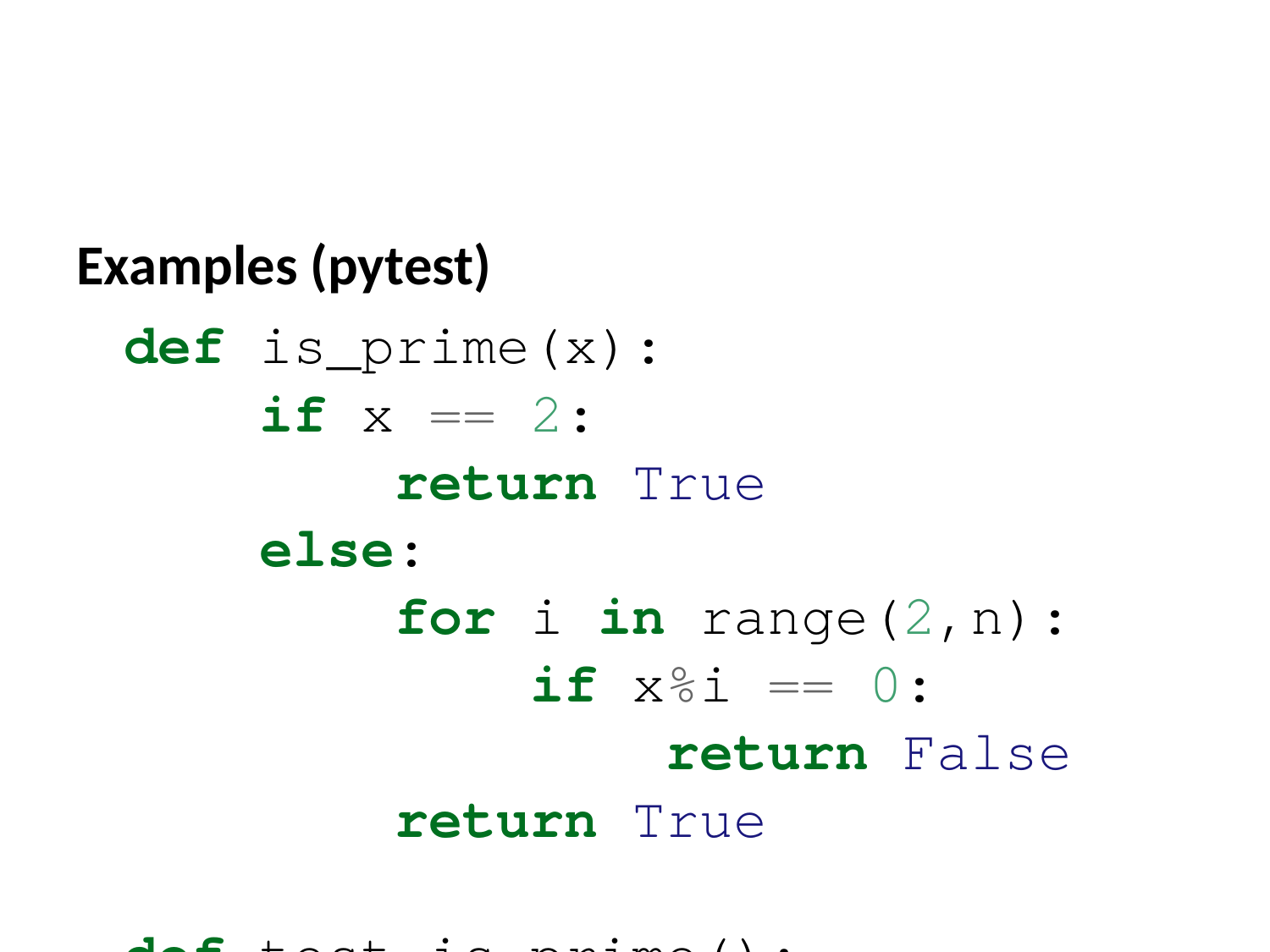

Examples (pytest)
def is_prime(x):
    if x == 2:
        return True
    else:
        for i in range(2,n):
            if x%i == 0:
                return False
        return True
def test_is_prime():
    assert is_prime(2) == True
    assert is_prime(7) == True
    assert is_prime(4) == False